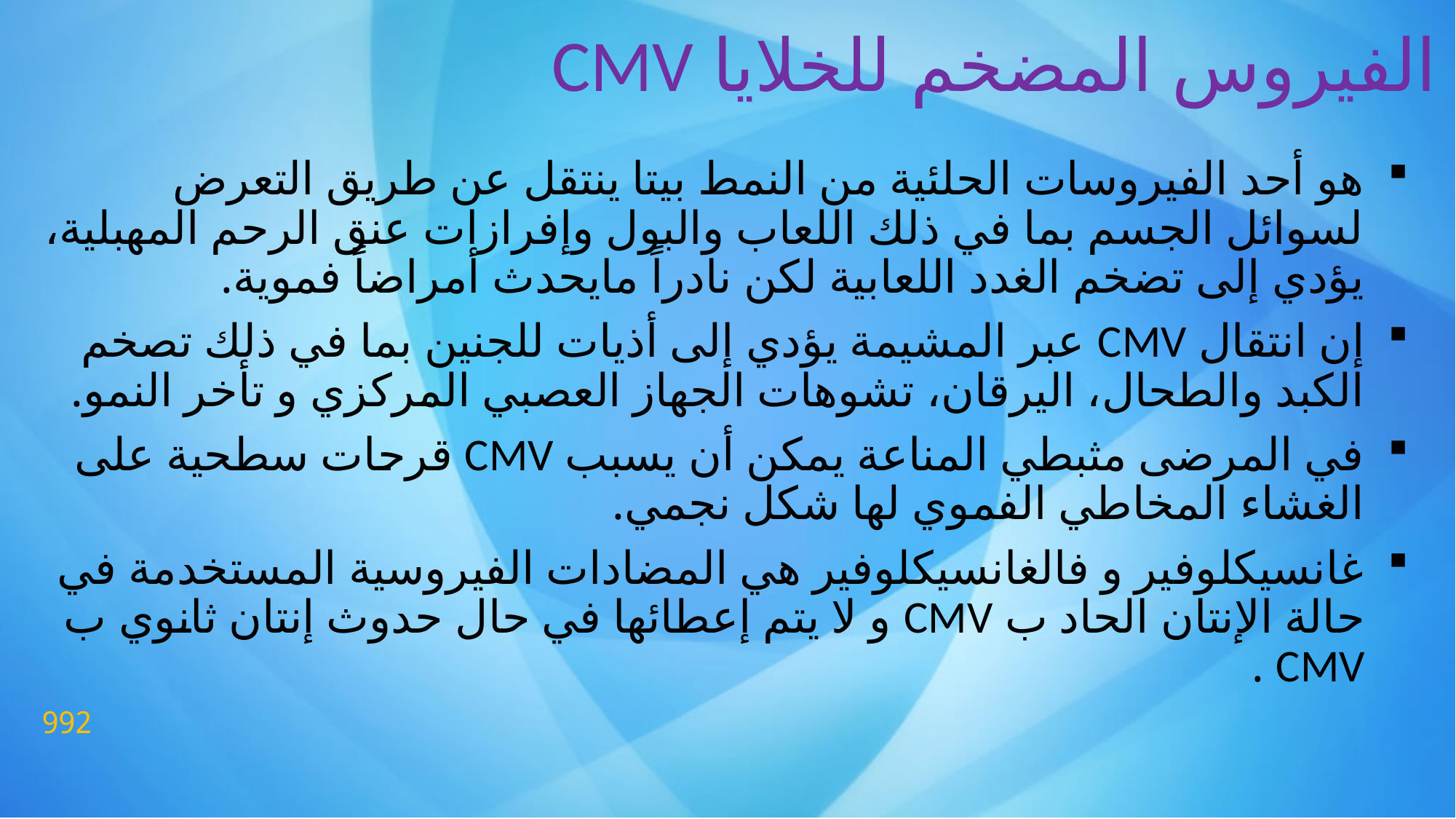

# الفيروس المضخم للخلايا CMV
هو أحد الفيروسات الحلئية من النمط بيتا ينتقل عن طريق التعرض لسوائل الجسم بما في ذلك اللعاب والبول وإفرازات عنق الرحم المهبلية، يؤدي إلى تضخم الغدد اللعابية لكن نادراً مايحدث أمراضاً فموية.
إن انتقال CMV عبر المشيمة يؤدي إلى أذيات للجنين بما في ذلك تصخم الكبد والطحال، اليرقان، تشوهات الجهاز العصبي المركزي و تأخر النمو.
في المرضى مثبطي المناعة يمكن أن يسبب CMV قرحات سطحية على الغشاء المخاطي الفموي لها شكل نجمي.
غانسيكلوفير و فالغانسيكلوفير هي المضادات الفيروسية المستخدمة في حالة الإنتان الحاد ب CMV و لا يتم إعطائها في حال حدوث إنتان ثانوي ب CMV .
992